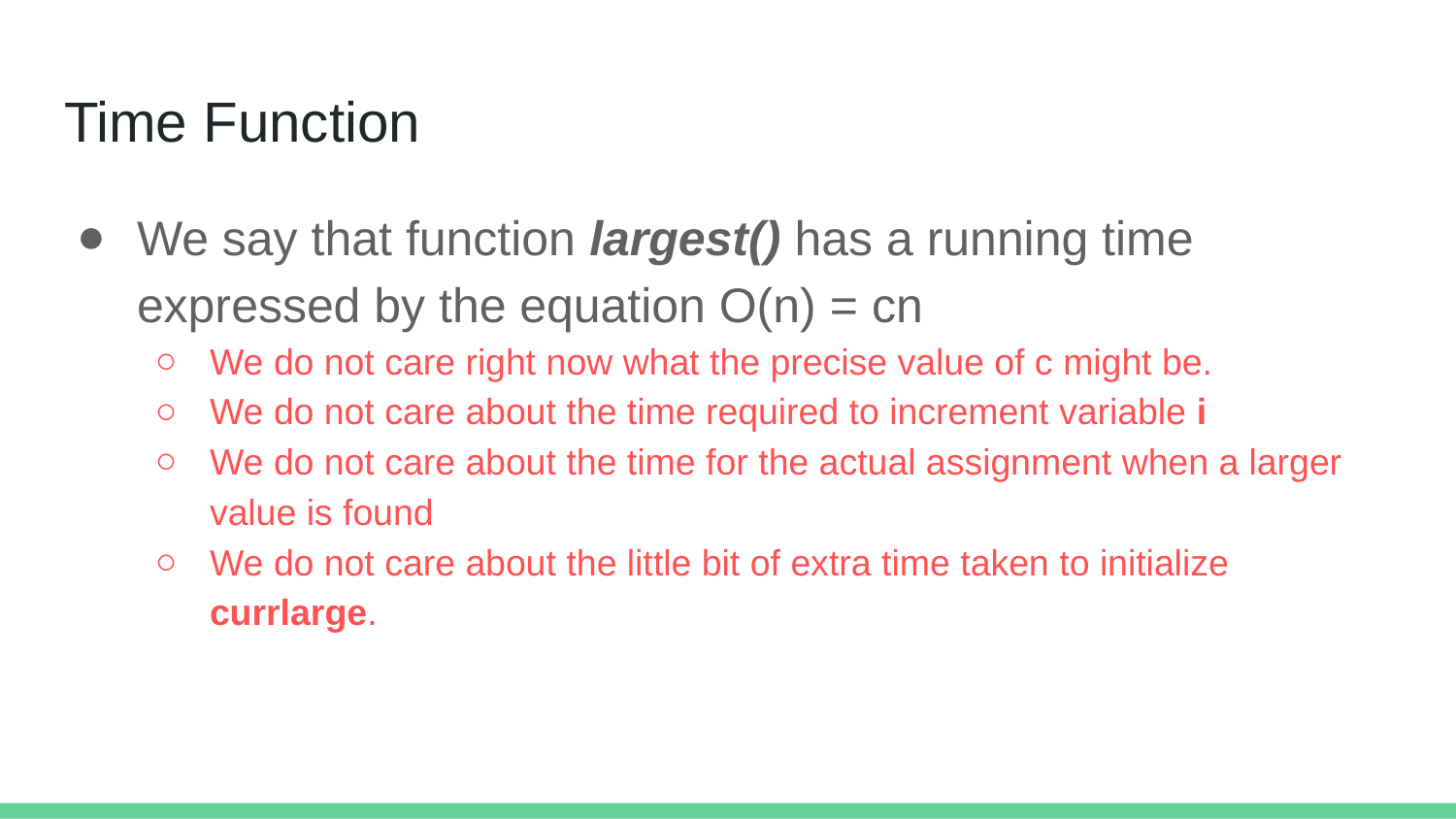

# Time Function
We say that function largest() has a running time expressed by the equation O(n) = cn
We do not care right now what the precise value of c might be.
We do not care about the time required to increment variable i
We do not care about the time for the actual assignment when a larger value is found
We do not care about the little bit of extra time taken to initialize currlarge.